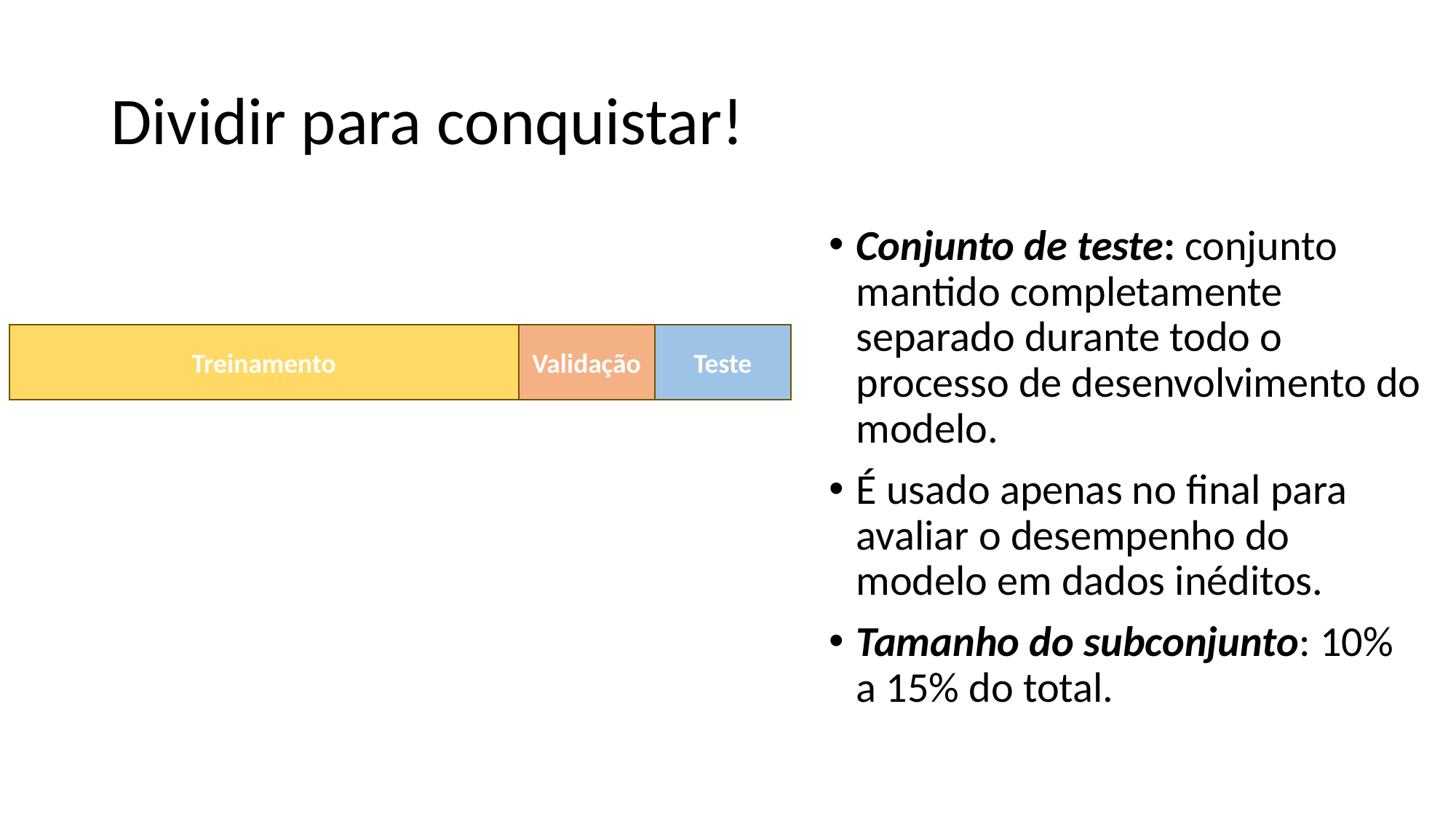

# Dividir para conquistar!
Conjunto de teste: conjunto mantido completamente separado durante todo o processo de desenvolvimento do modelo.
É usado apenas no final para avaliar o desempenho do modelo em dados inéditos.
Tamanho do subconjunto: 10% a 15% do total.
Treinamento
Validação
Teste